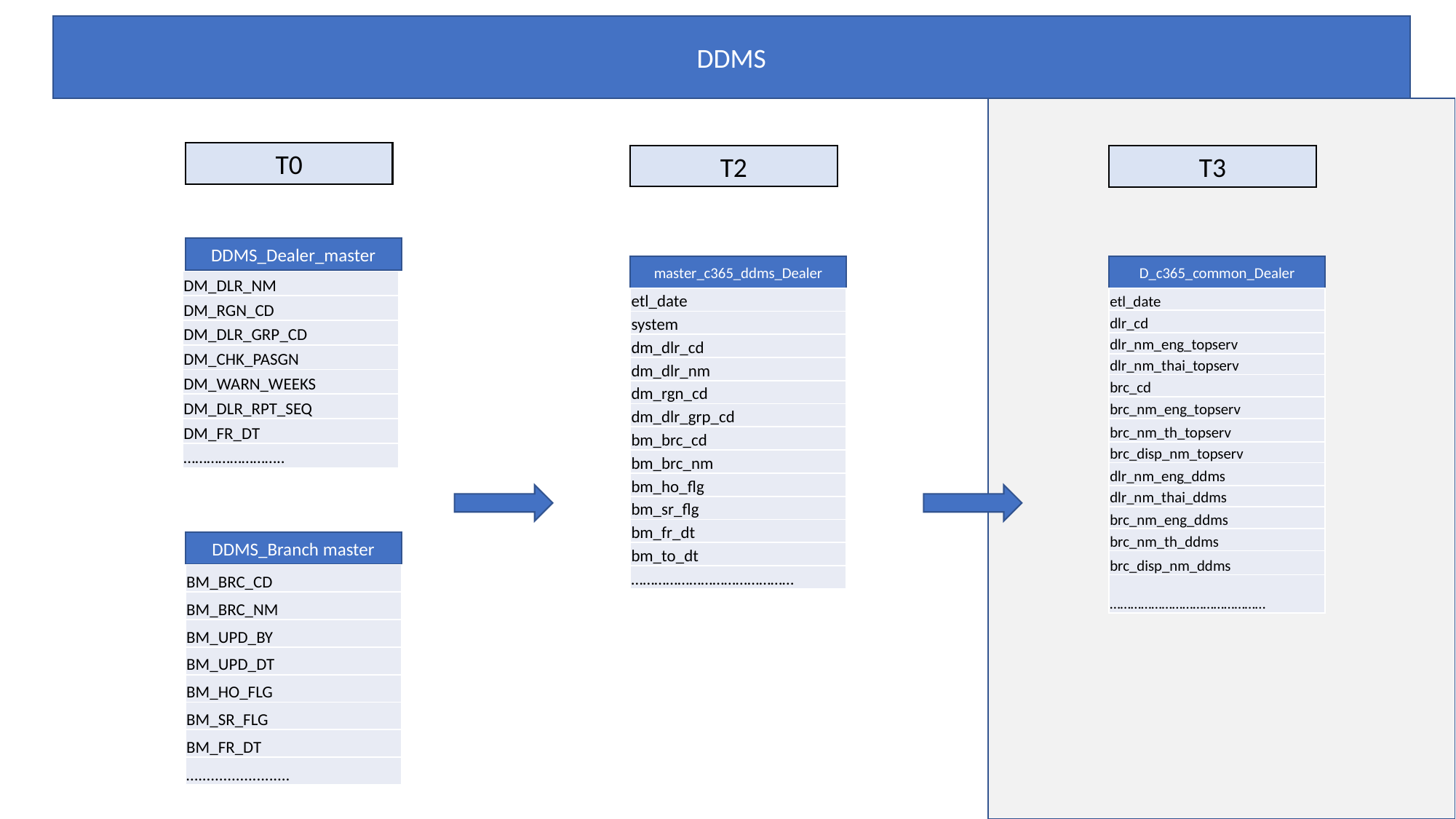

DDMS

T0
T2
T3
DDMS_Dealer_master
master_c365_ddms_Dealer
D_c365_common_Dealer
| DM\_DLR\_NM |
| --- |
| DM\_RGN\_CD |
| DM\_DLR\_GRP\_CD |
| DM\_CHK\_PASGN |
| DM\_WARN\_WEEKS |
| DM\_DLR\_RPT\_SEQ |
| DM\_FR\_DT |
| …………………….. |
| etl\_date |
| --- |
| system |
| dm\_dlr\_cd |
| dm\_dlr\_nm |
| dm\_rgn\_cd |
| dm\_dlr\_grp\_cd |
| bm\_brc\_cd |
| bm\_brc\_nm |
| bm\_ho\_flg |
| bm\_sr\_flg |
| bm\_fr\_dt |
| bm\_to\_dt |
| …………………………………… |
| etl\_date |
| --- |
| dlr\_cd |
| dlr\_nm\_eng\_topserv |
| dlr\_nm\_thai\_topserv |
| brc\_cd |
| brc\_nm\_eng\_topserv |
| brc\_nm\_th\_topserv |
| brc\_disp\_nm\_topserv |
| dlr\_nm\_eng\_ddms |
| dlr\_nm\_thai\_ddms |
| brc\_nm\_eng\_ddms |
| brc\_nm\_th\_ddms |
| brc\_disp\_nm\_ddms |
| ……………………………………… |

DDMS_Branch master
| BM\_BRC\_CD |
| --- |
| BM\_BRC\_NM |
| BM\_UPD\_BY |
| BM\_UPD\_DT |
| BM\_HO\_FLG |
| BM\_SR\_FLG |
| BM\_FR\_DT |
| …...................... |